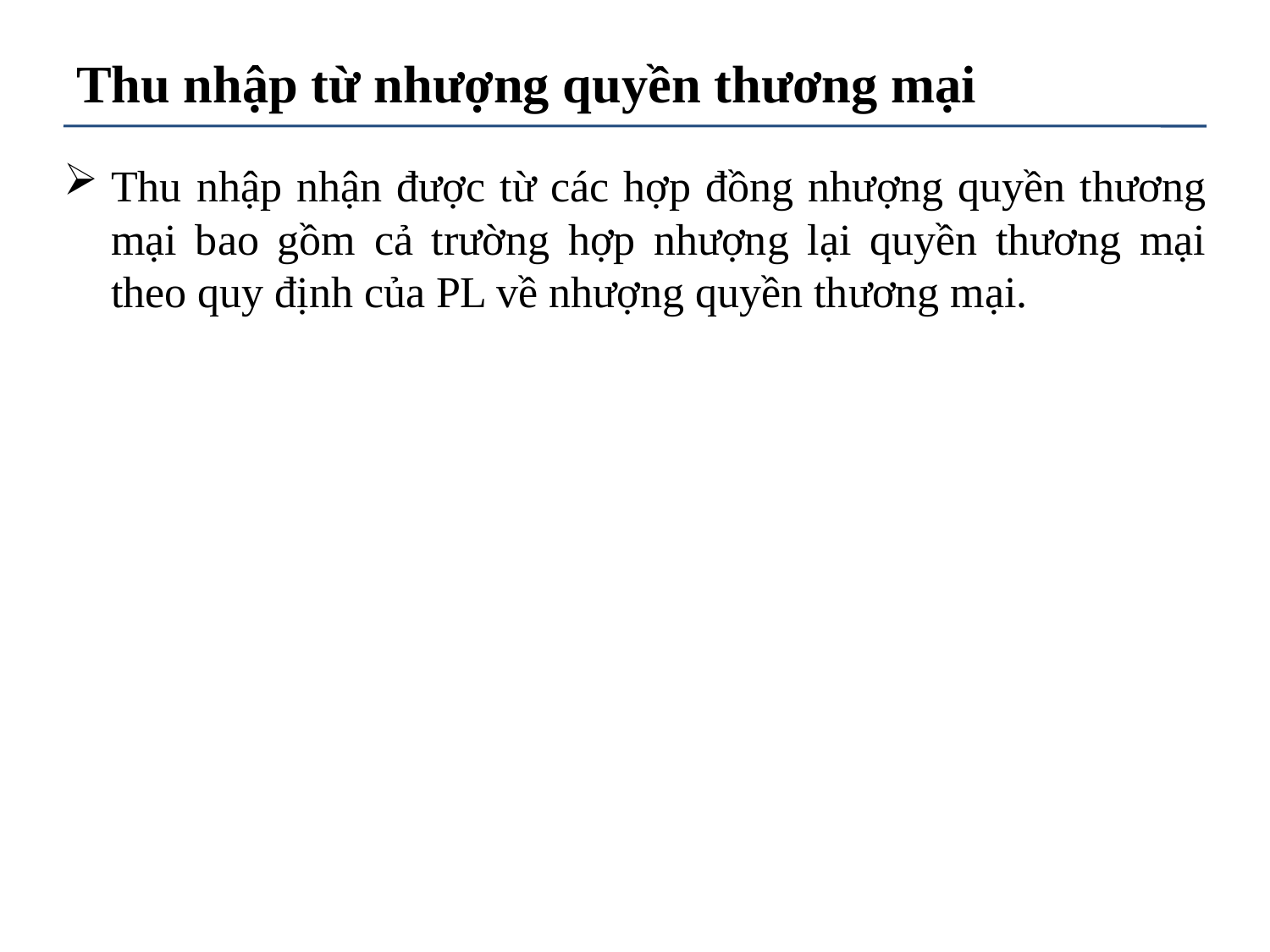

# Thu nhập từ nhượng quyền thương mại
Thu nhập nhận được từ các hợp đồng nhượng quyền thương mại bao gồm cả trường hợp nhượng lại quyền thương mại theo quy định của PL về nhượng quyền thương mại.